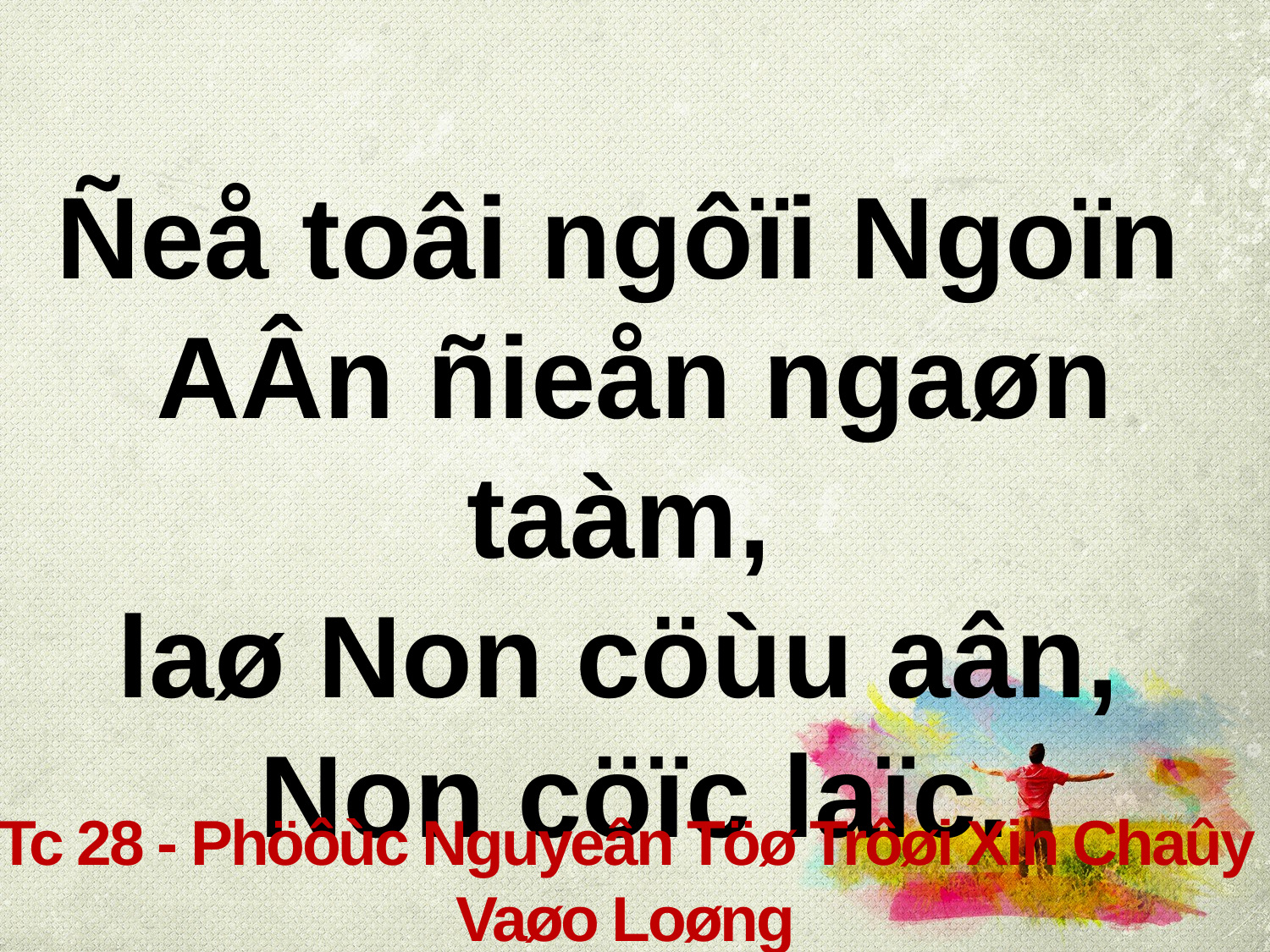

Ñeå toâi ngôïi Ngoïn
AÂn ñieån ngaøn taàm,
laø Non cöùu aân,
Non cöïc laïc.
Tc 28 - Phöôùc Nguyeân Töø Trôøi Xin Chaûy Vaøo Loøng